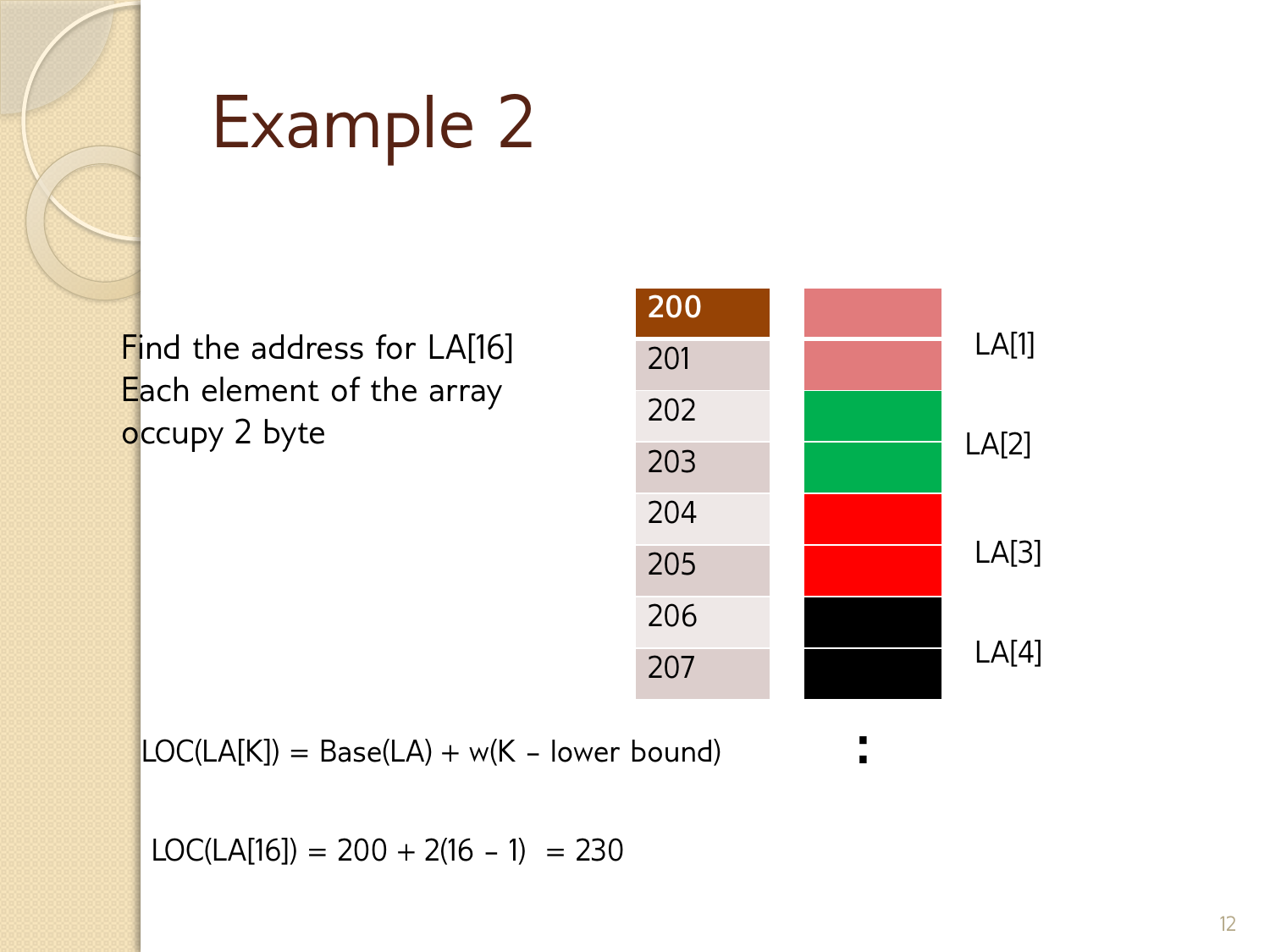

# Example 2
| 200 |
| --- |
| 201 |
| 202 |
| 203 |
| 204 |
| 205 |
| 206 |
| 207 |
|  |
| --- |
|  |
|  |
|  |
|  |
|  |
|  |
|  |
Find the address for LA[16]
Each element of the array occupy 2 byte
LA[1]
LA[2]
LA[3]
LA[4]
:
LOC(LA[K]) = Base(LA) + w(K – lower bound)
LOC(LA[16]) = 200 + 2(16 – 1)  = 230
12